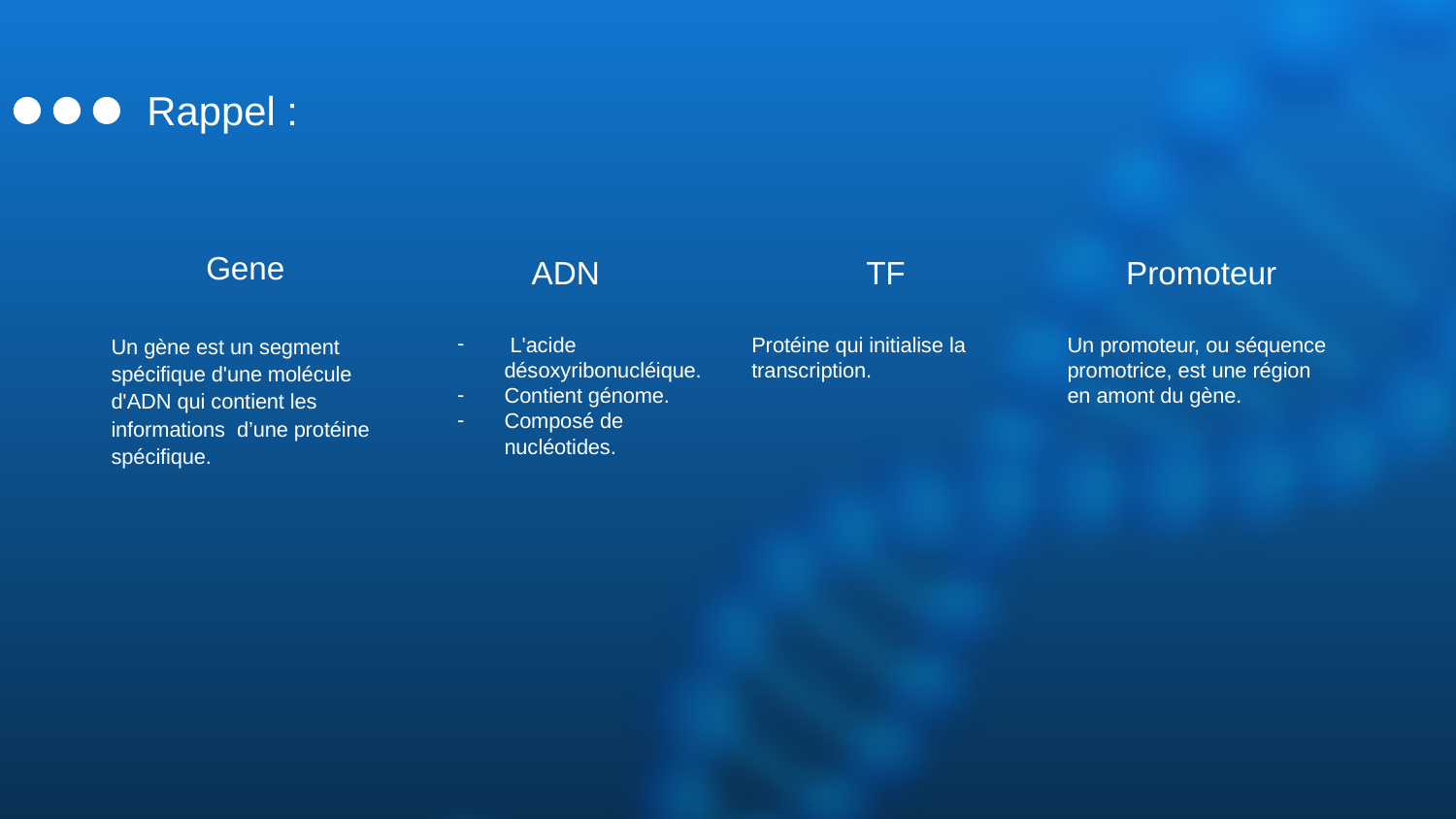

# Rappel :
ADN
Gene
TF
Promoteur
 L'acide désoxyribonucléique.
Contient génome.
Composé de nucléotides.

Protéine qui initialise la transcription.
Un promoteur, ou séquence promotrice, est une région en amont du gène.
Un gène est un segment spécifique d'une molécule d'ADN qui contient les informations  d’une protéine spécifique.